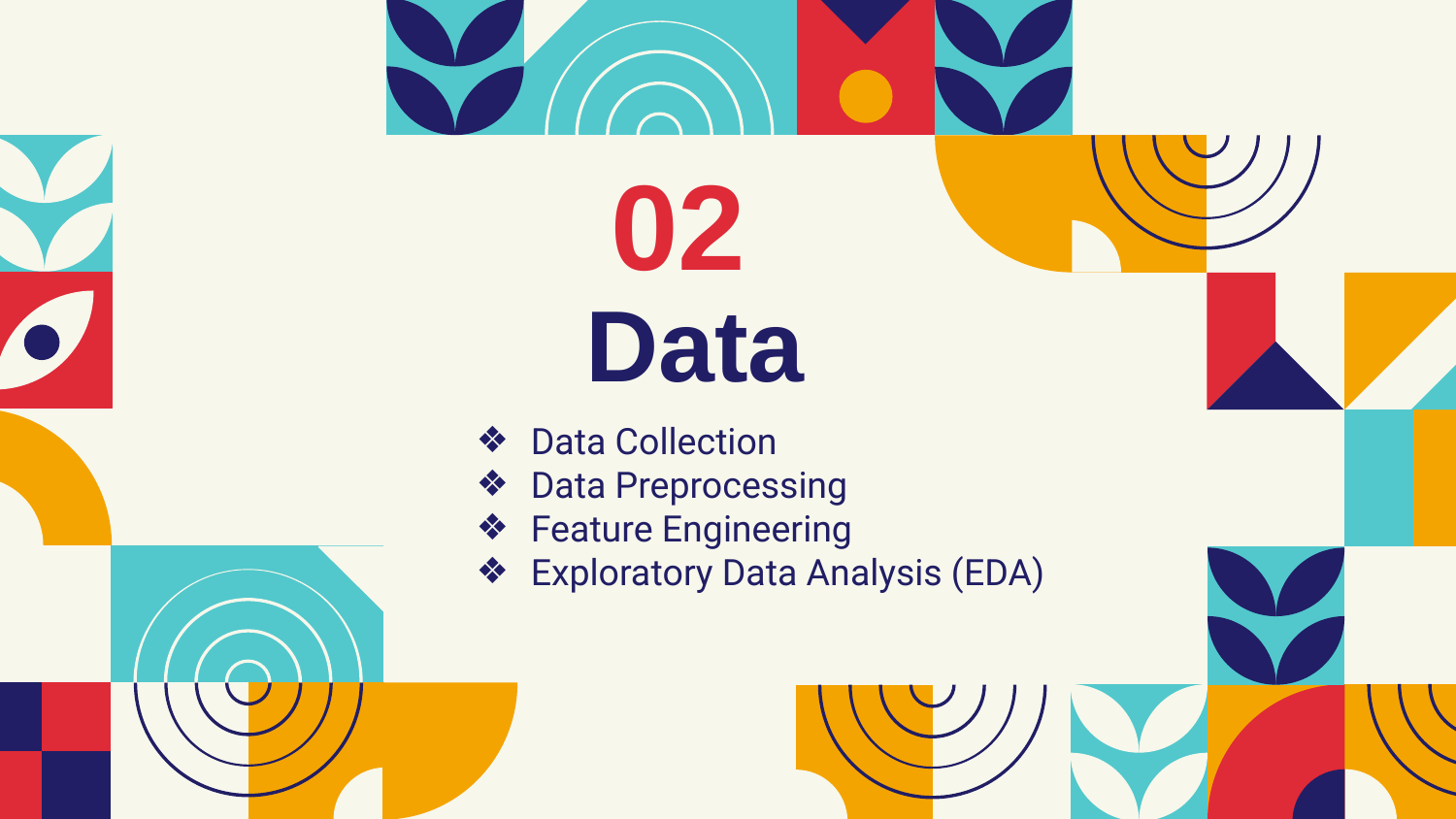

02

# Data
Data Collection
Data Preprocessing
Feature Engineering
Exploratory Data Analysis (EDA)